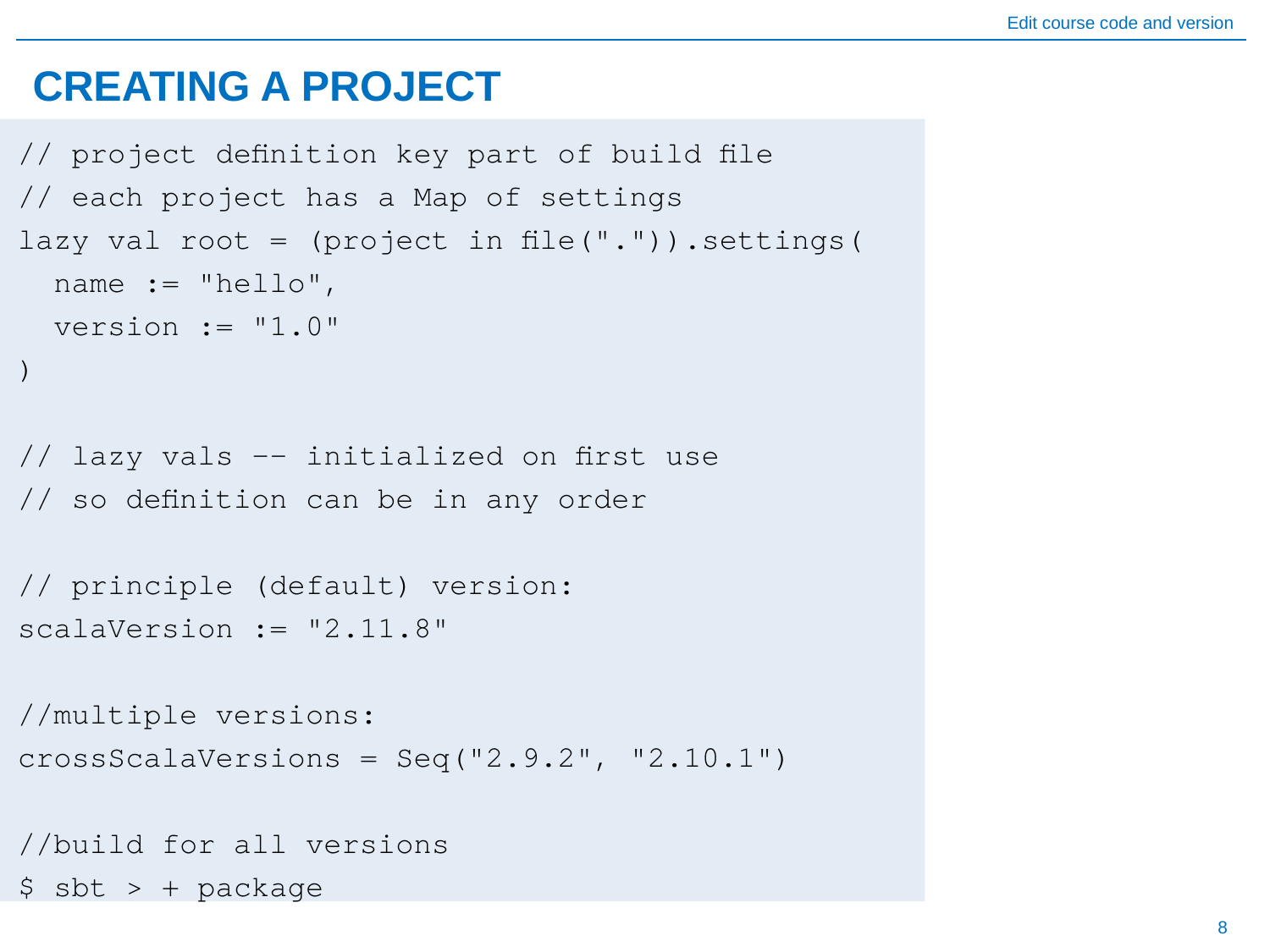

# CREATING A PROJECT

// project definition key part of build file
// each project has a Map of settings
lazy val root = (project in file(".")).settings(
  name := "hello",
  version := "1.0"
)
// lazy vals -- initialized on first use
// so definition can be in any order

// principle (default) version:
scalaVersion := "2.11.8"
//multiple versions:
crossScalaVersions = Seq("2.9.2", "2.10.1")

//build for all versions
$ sbt > + package